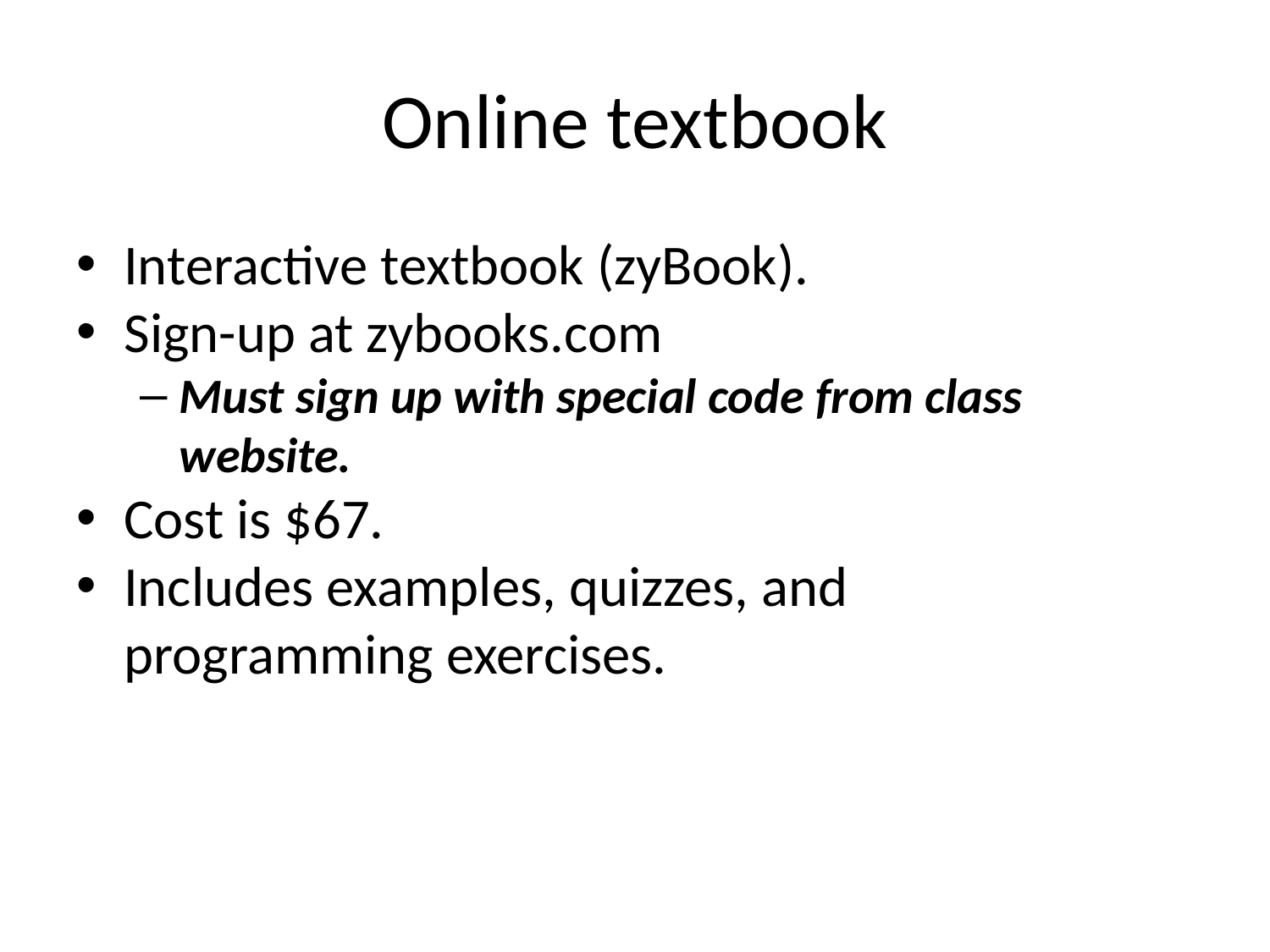

# Online textbook
Interactive textbook (zyBook).
Sign-up at zybooks.com
Must sign up with special code from class website.
Cost is $67.
Includes examples, quizzes, and programming exercises.